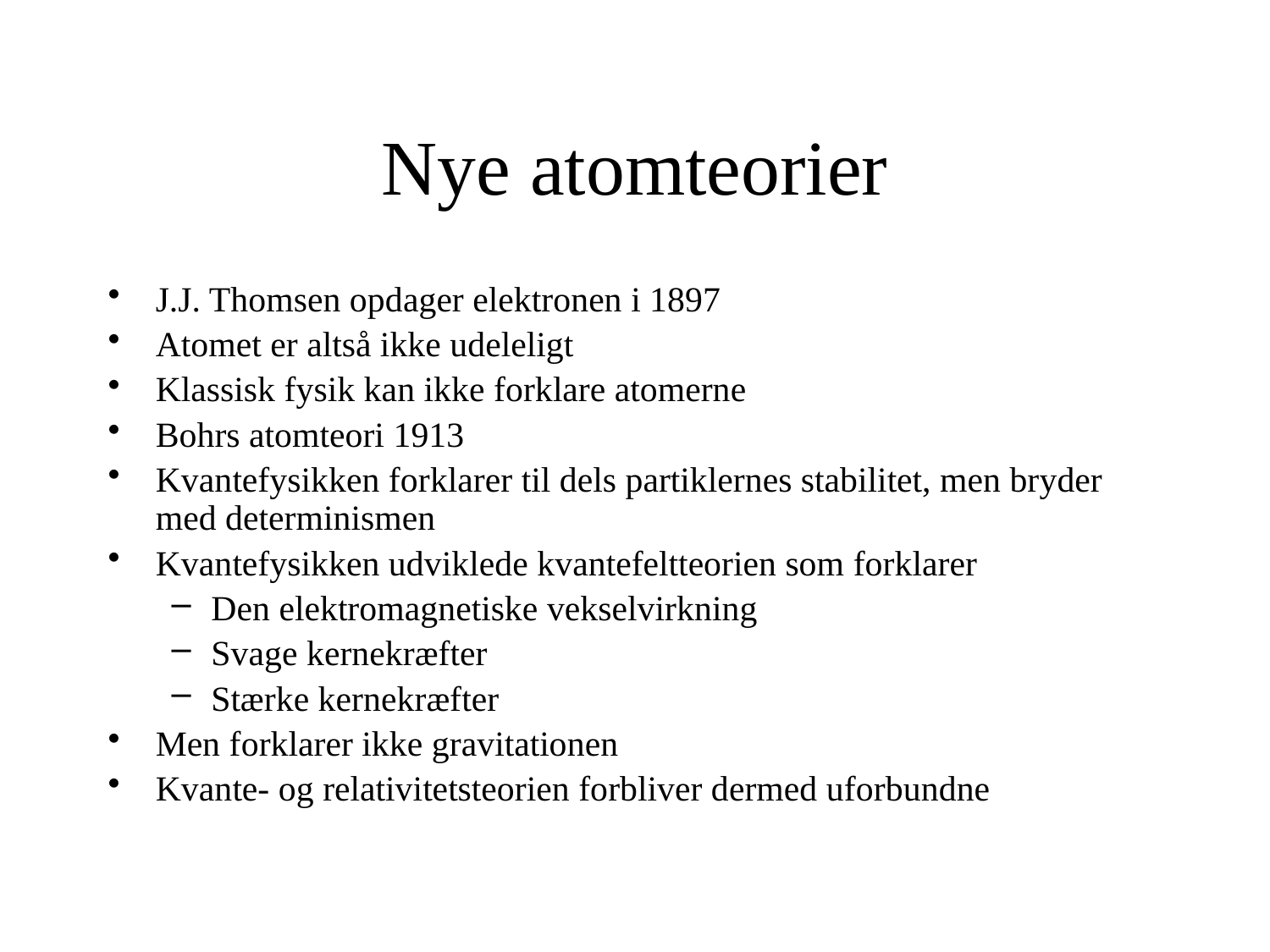

# Nye atomteorier
J.J. Thomsen opdager elektronen i 1897
Atomet er altså ikke udeleligt
Klassisk fysik kan ikke forklare atomerne
Bohrs atomteori 1913
Kvantefysikken forklarer til dels partiklernes stabilitet, men bryder med determinismen
Kvantefysikken udviklede kvantefeltteorien som forklarer
Den elektromagnetiske vekselvirkning
Svage kernekræfter
Stærke kernekræfter
Men forklarer ikke gravitationen
Kvante- og relativitetsteorien forbliver dermed uforbundne